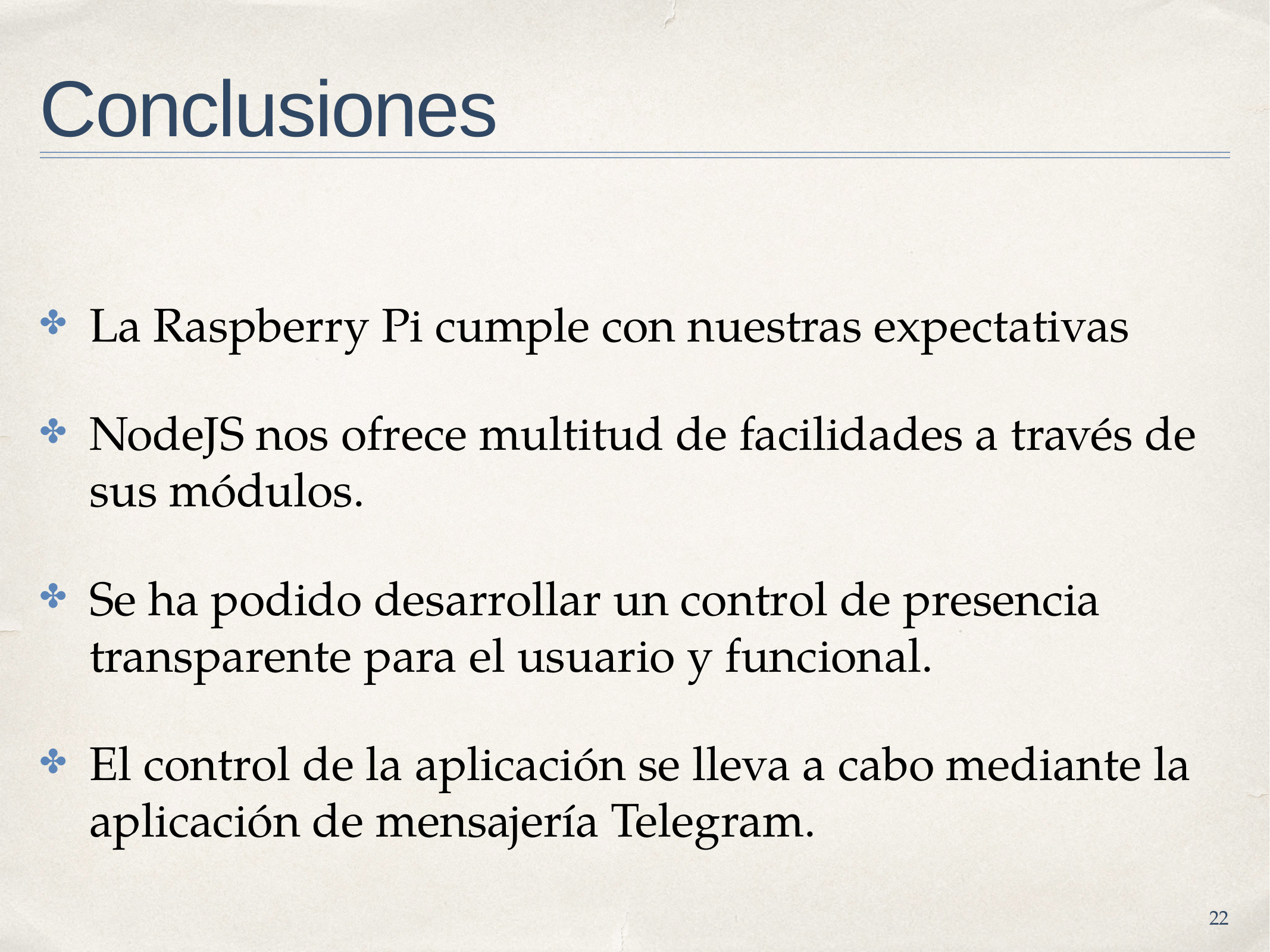

# Conclusiones
La Raspberry Pi cumple con nuestras expectativas
NodeJS nos ofrece multitud de facilidades a través de sus módulos.
Se ha podido desarrollar un control de presencia transparente para el usuario y funcional.
El control de la aplicación se lleva a cabo mediante la aplicación de mensajería Telegram.
22